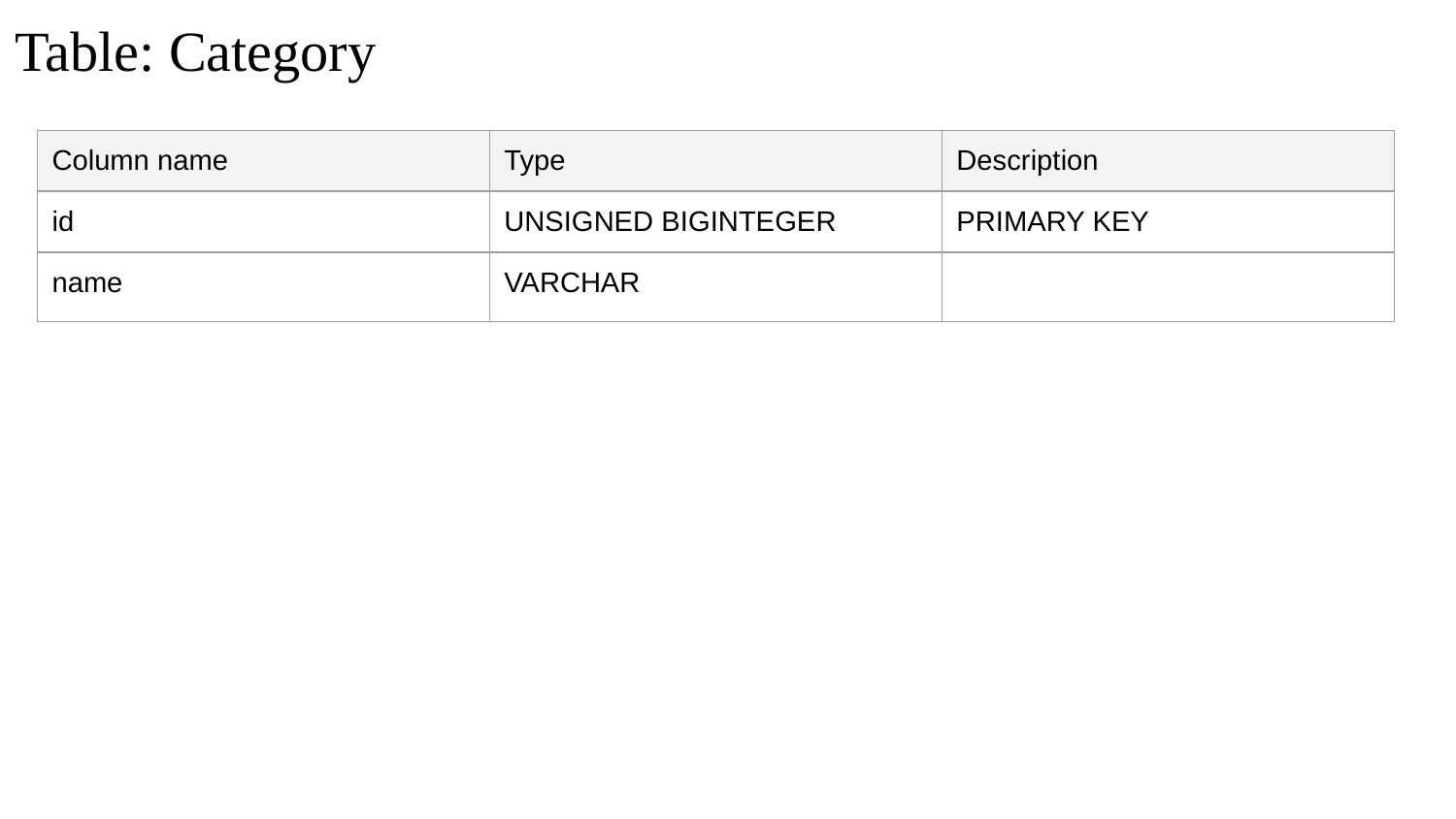

# Table: Category
| Column name | Type | Description |
| --- | --- | --- |
| id | UNSIGNED BIGINTEGER | PRIMARY KEY |
| name | VARCHAR |  |